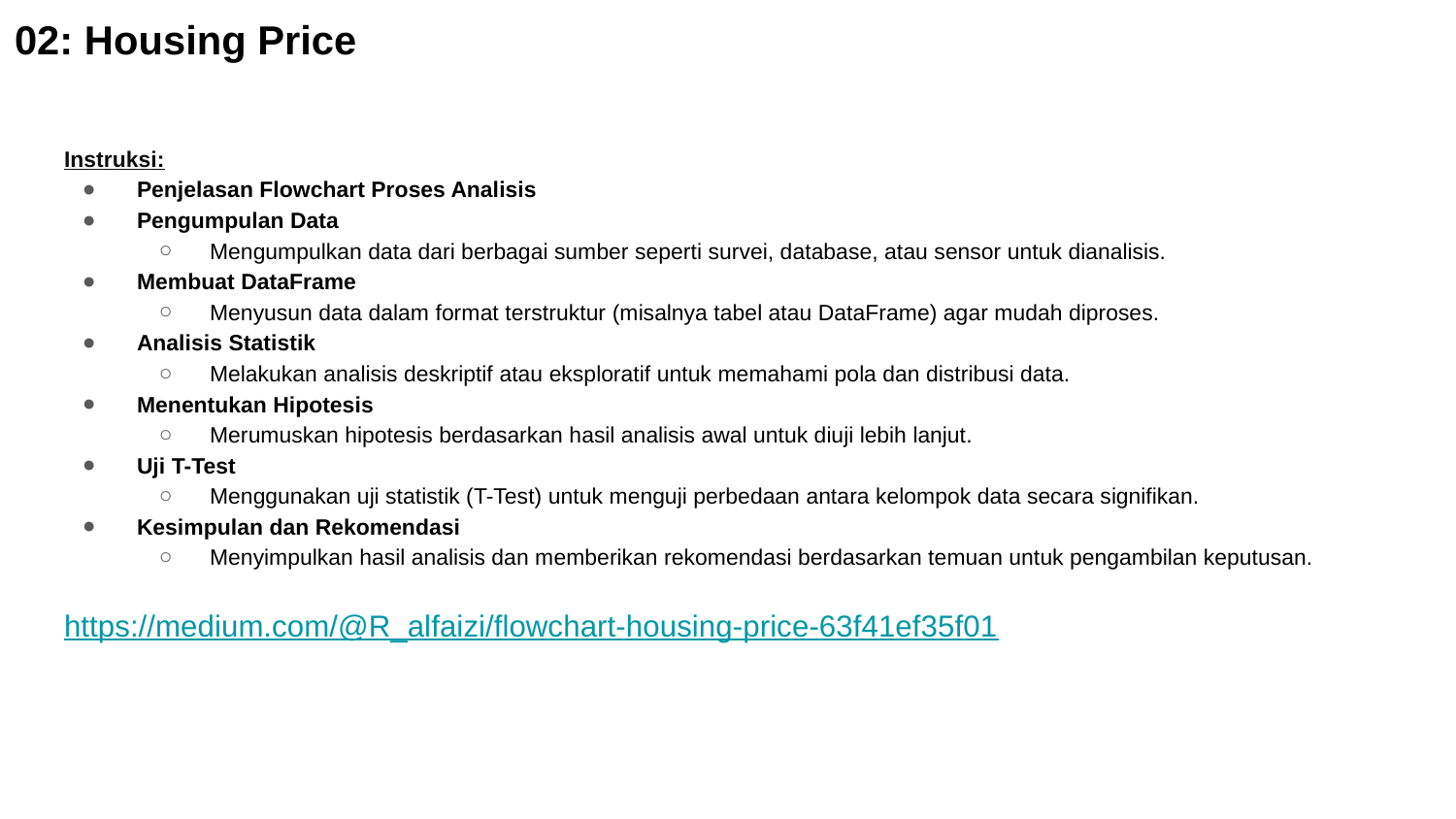

# 02: Housing Price
Instruksi:
Penjelasan Flowchart Proses Analisis
Pengumpulan Data
Mengumpulkan data dari berbagai sumber seperti survei, database, atau sensor untuk dianalisis.
Membuat DataFrame
Menyusun data dalam format terstruktur (misalnya tabel atau DataFrame) agar mudah diproses.
Analisis Statistik
Melakukan analisis deskriptif atau eksploratif untuk memahami pola dan distribusi data.
Menentukan Hipotesis
Merumuskan hipotesis berdasarkan hasil analisis awal untuk diuji lebih lanjut.
Uji T-Test
Menggunakan uji statistik (T-Test) untuk menguji perbedaan antara kelompok data secara signifikan.
Kesimpulan dan Rekomendasi
Menyimpulkan hasil analisis dan memberikan rekomendasi berdasarkan temuan untuk pengambilan keputusan.

https://medium.com/@R_alfaizi/flowchart-housing-price-63f41ef35f01